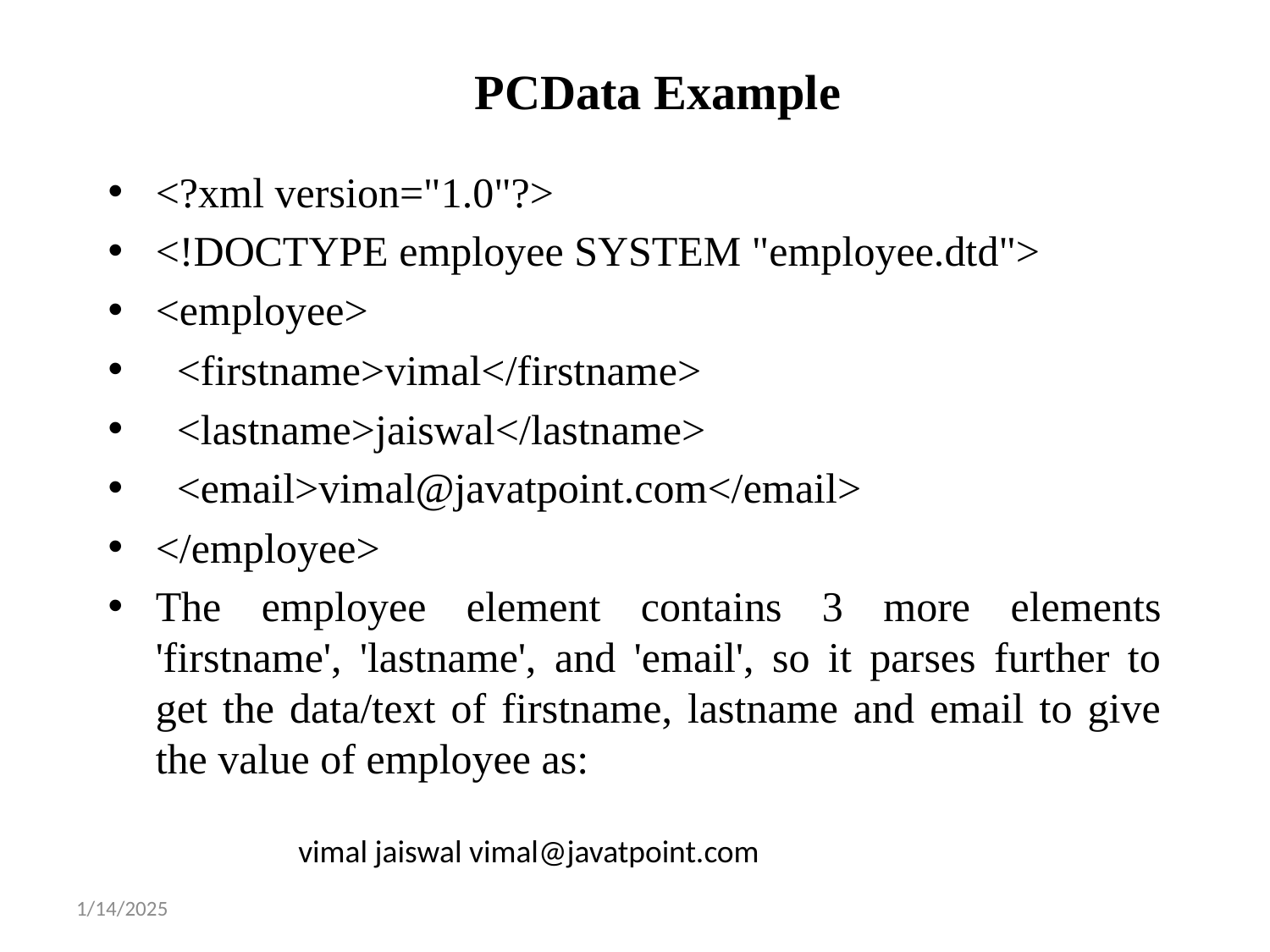

# PCData Example
<?xml version="1.0"?>
<!DOCTYPE employee SYSTEM "employee.dtd">
<employee>
  <firstname>vimal</firstname>
  <lastname>jaiswal</lastname>
  <email>vimal@javatpoint.com</email>
</employee>
The employee element contains 3 more elements 'firstname', 'lastname', and 'email', so it parses further to get the data/text of firstname, lastname and email to give the value of employee as:
vimal jaiswal vimal@javatpoint.com
1/14/2025